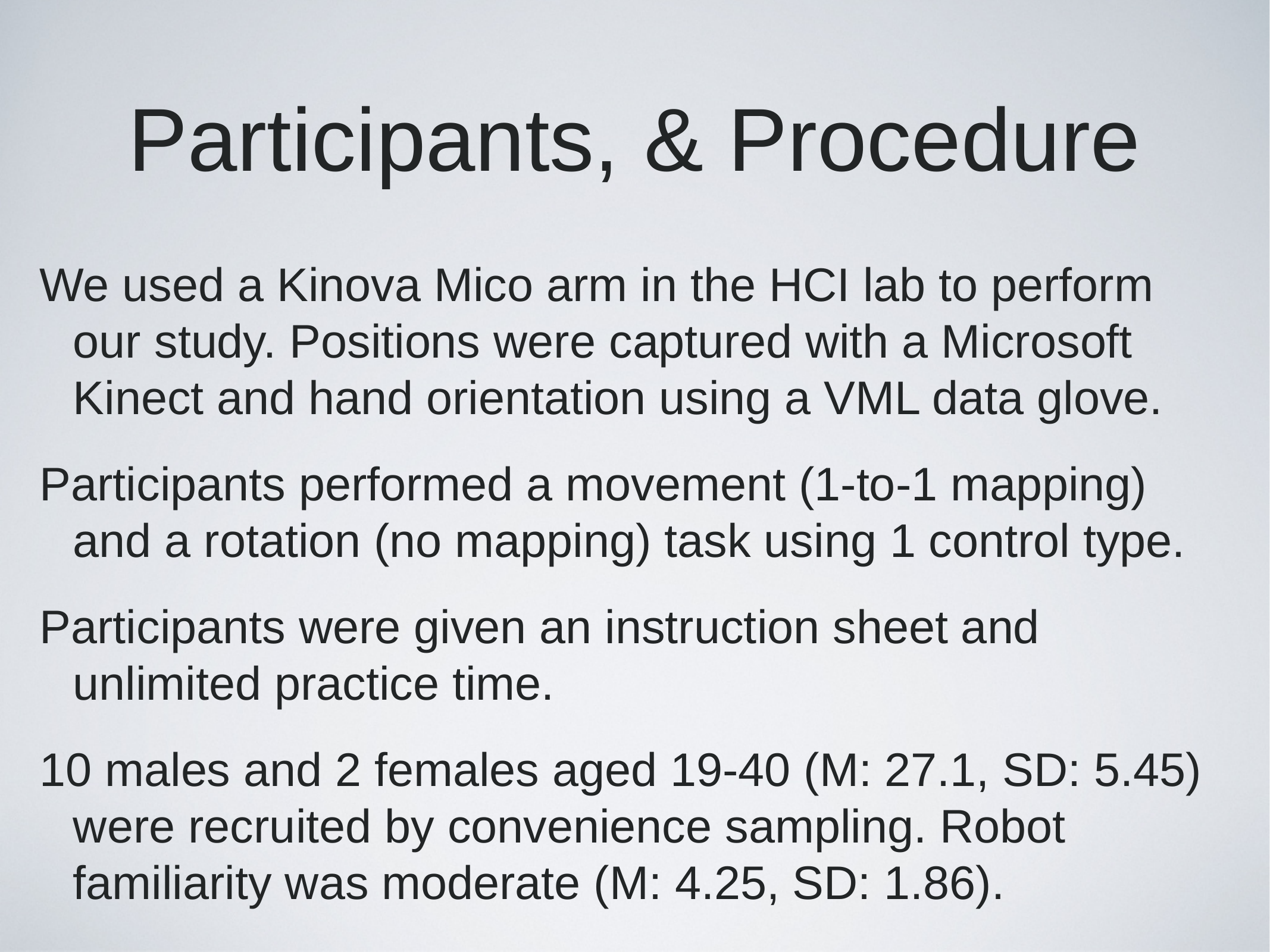

# Participants, & Procedure
We used a Kinova Mico arm in the HCI lab to perform our study. Positions were captured with a Microsoft Kinect and hand orientation using a VML data glove.
Participants performed a movement (1-to-1 mapping) and a rotation (no mapping) task using 1 control type.
Participants were given an instruction sheet and unlimited practice time.
10 males and 2 females aged 19-40 (M: 27.1, SD: 5.45) were recruited by convenience sampling. Robot familiarity was moderate (M: 4.25, SD: 1.86).